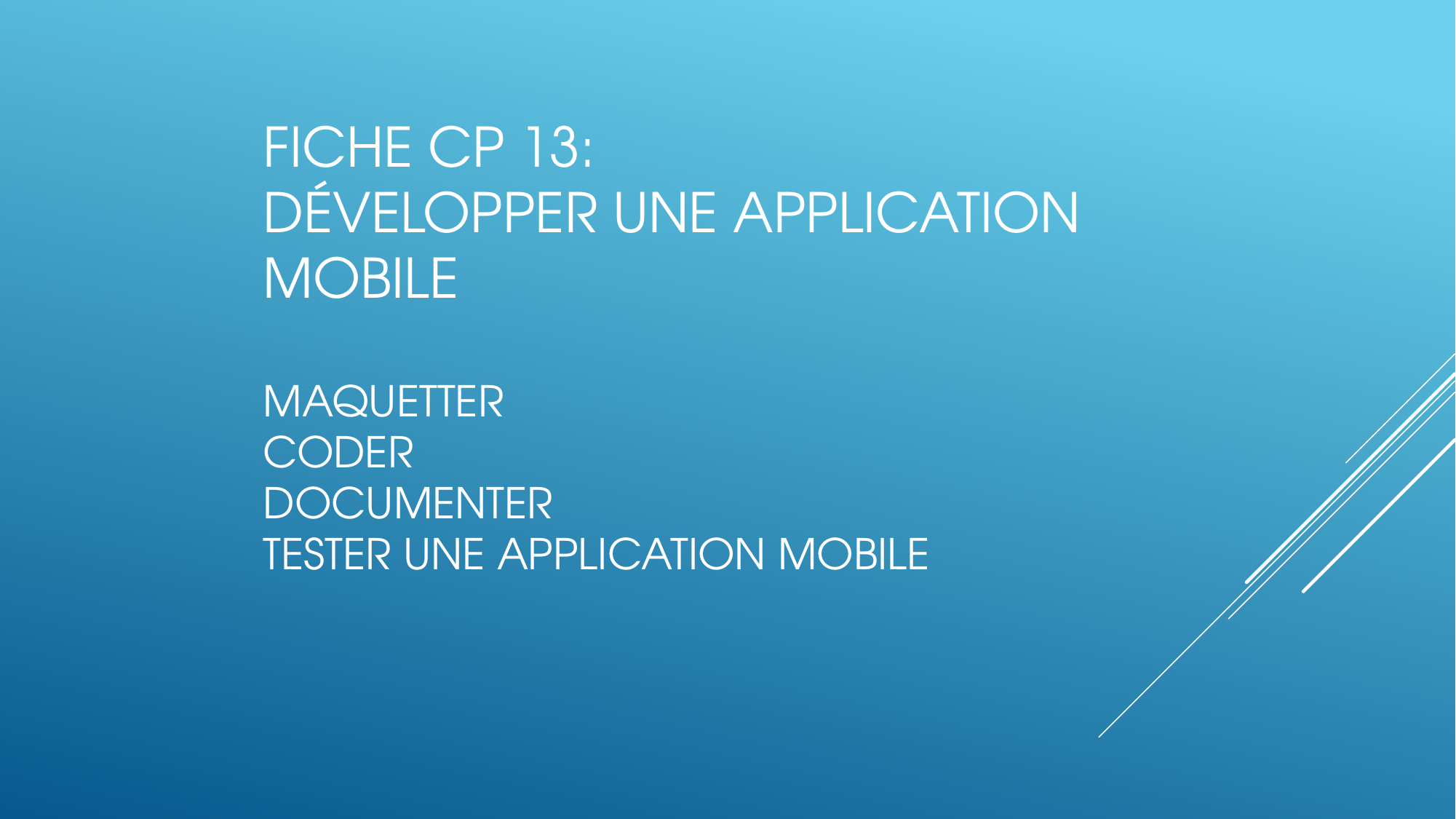

# FICHE CP 13: développer une application mobile maquetter coder documenter tester une application mobile